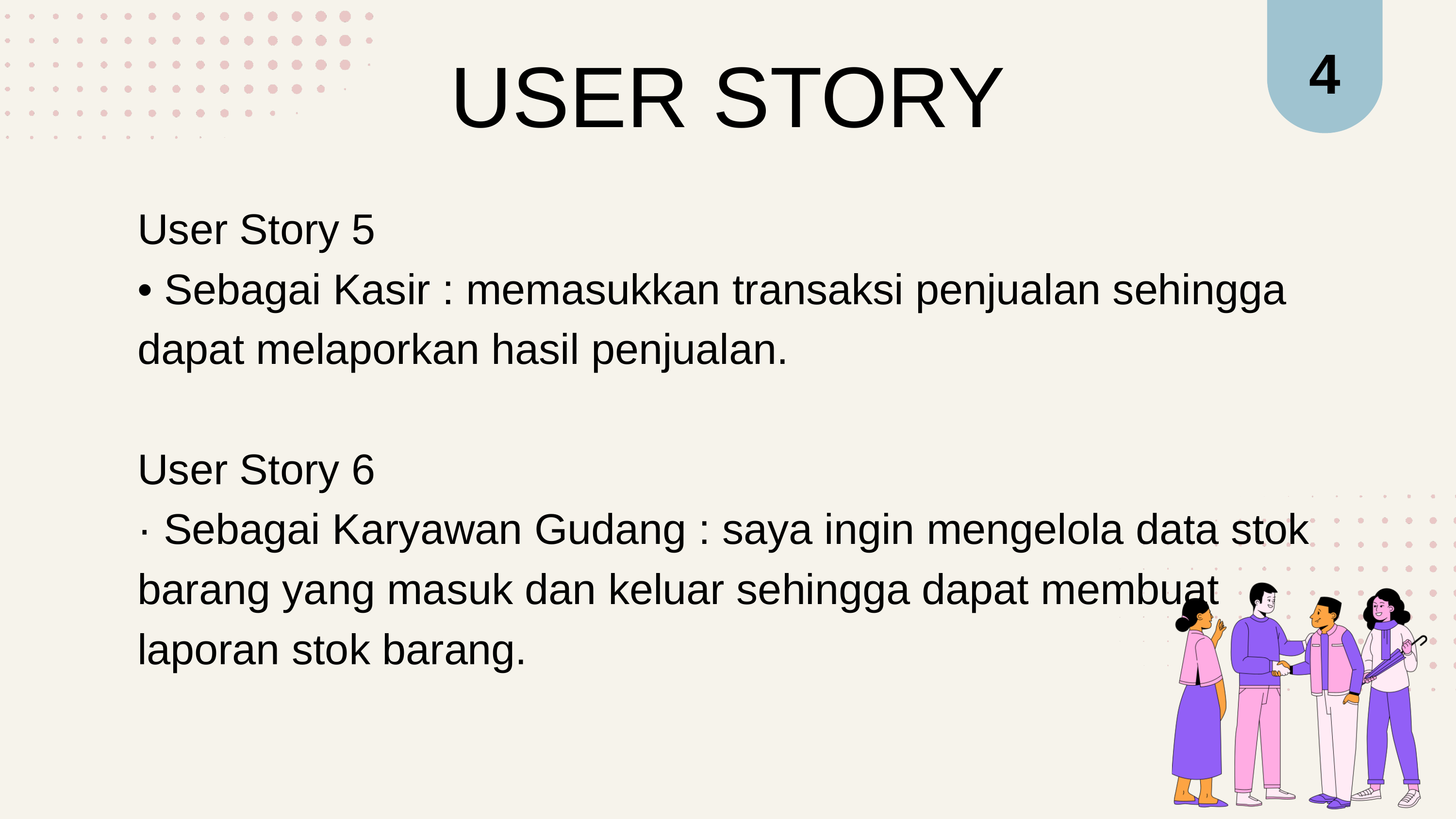

4

USER STORY
User Story 5
• Sebagai Kasir : memasukkan transaksi penjualan sehingga dapat melaporkan hasil penjualan.

User Story 6
· Sebagai Karyawan Gudang : saya ingin mengelola data stok barang yang masuk dan keluar sehingga dapat membuat laporan stok barang.